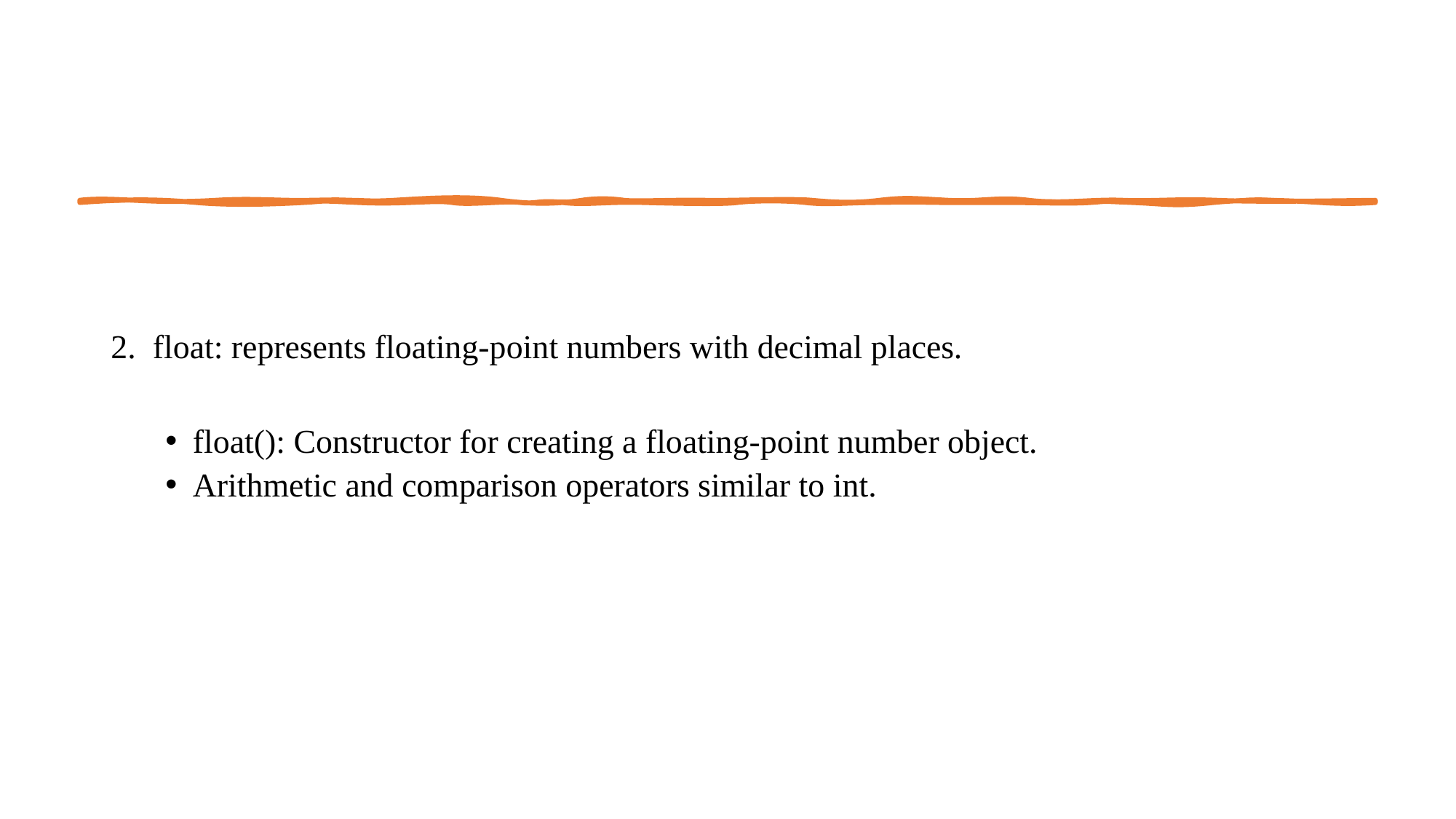

#

2.  float: represents floating-point numbers with decimal places.​

float(): Constructor for creating a floating-point number object.​
Arithmetic and comparison operators similar to int.